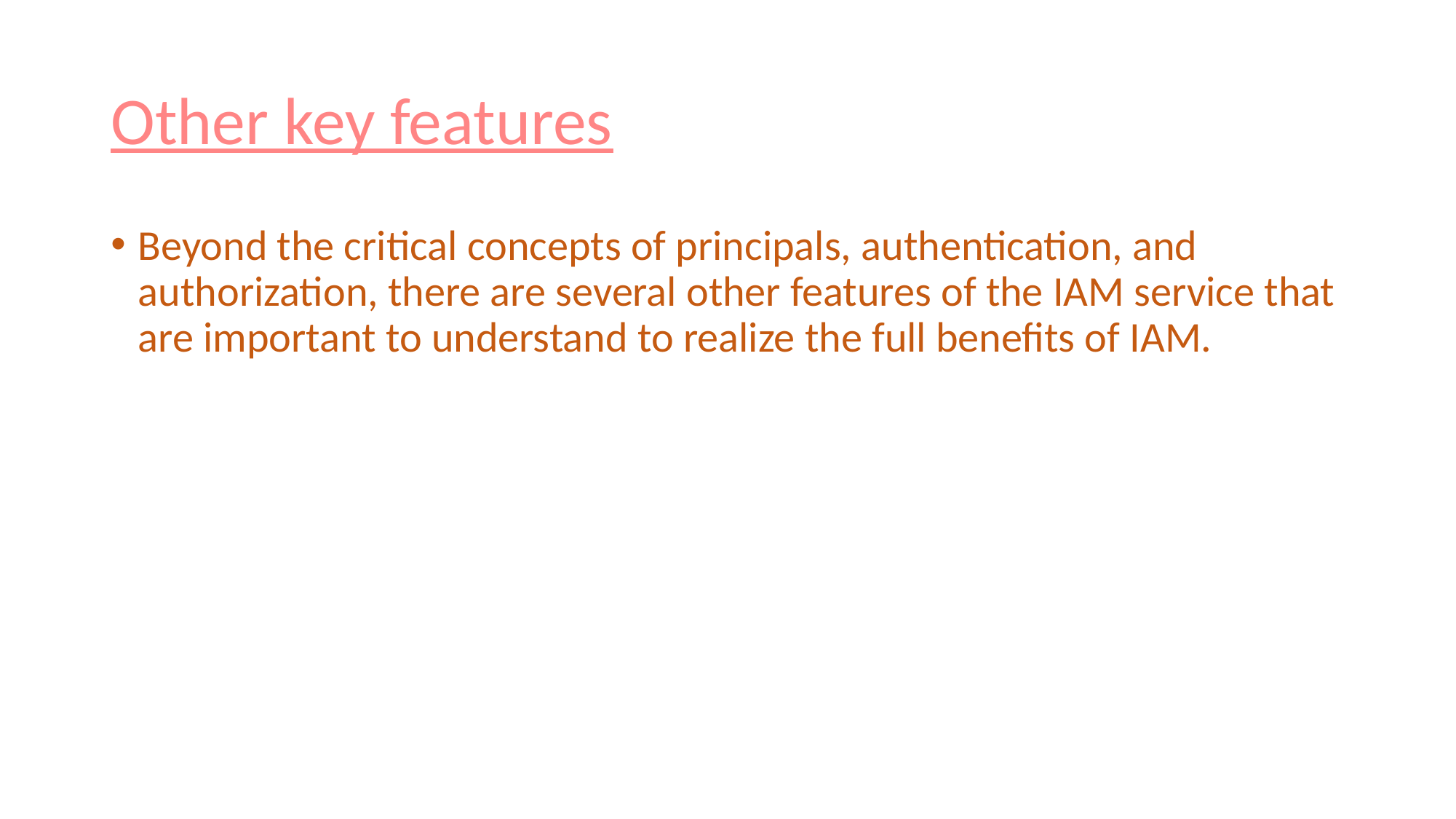

# Other key features
Beyond the critical concepts of principals, authentication, and authorization, there are several other features of the IAM service that are important to understand to realize the full benefits of IAM.